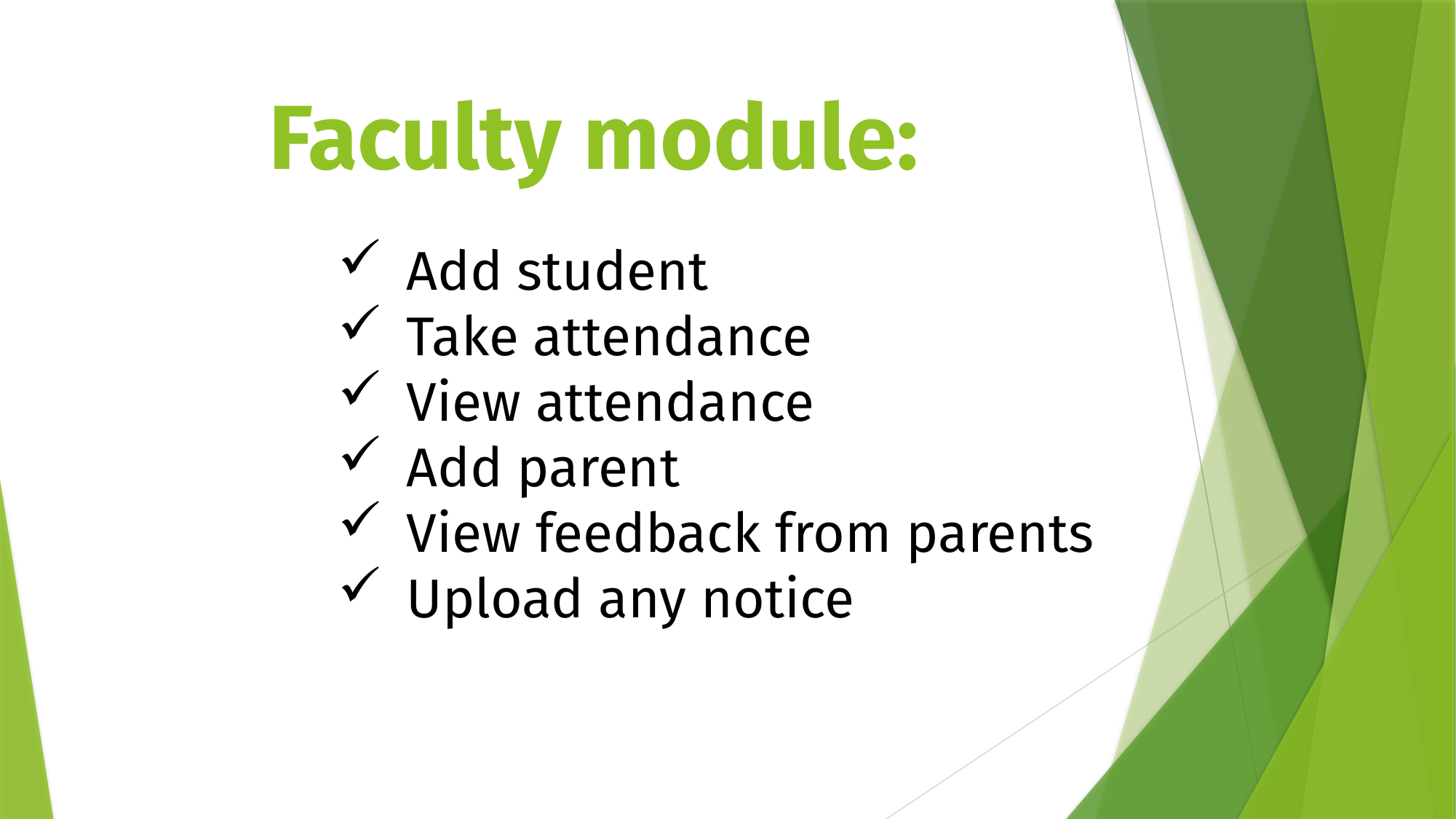

# Faculty module:
Add student
Take attendance
View attendance
Add parent
View feedback from parents
Upload any notice